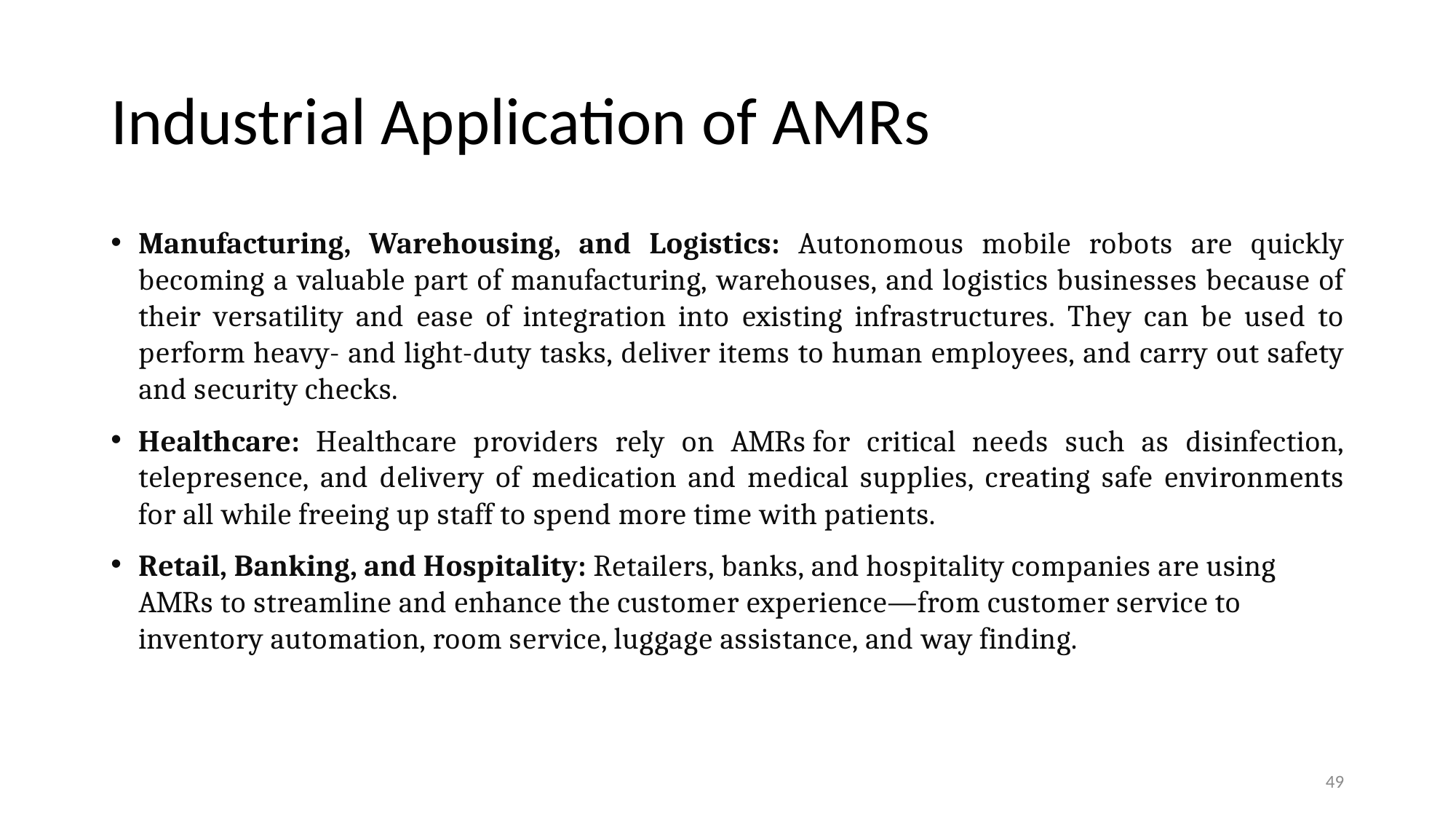

# Industrial Application of AMRs
Manufacturing, Warehousing, and Logistics: Autonomous mobile robots are quickly becoming a valuable part of manufacturing, warehouses, and logistics businesses because of their versatility and ease of integration into existing infrastructures. They can be used to perform heavy- and light-duty tasks, deliver items to human employees, and carry out safety and security checks.
Healthcare: Healthcare providers rely on AMRs for critical needs such as disinfection, telepresence, and delivery of medication and medical supplies, creating safe environments for all while freeing up staff to spend more time with patients.
Retail, Banking, and Hospitality: Retailers, banks, and hospitality companies are using AMRs to streamline and enhance the customer experience—from customer service to inventory automation, room service, luggage assistance, and way finding.

49